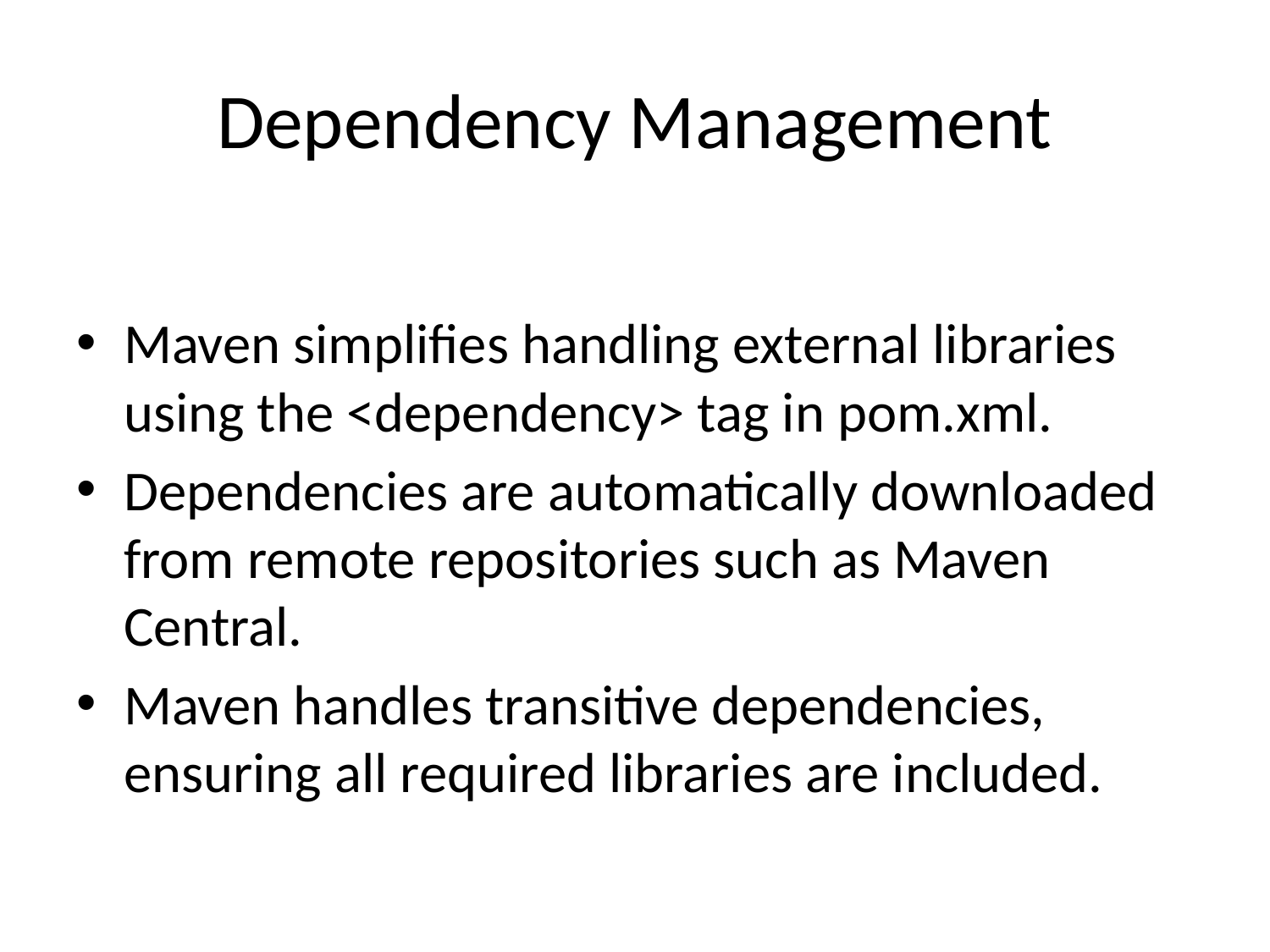

# Dependency Management

Maven simplifies handling external libraries using the <dependency> tag in pom.xml.
Dependencies are automatically downloaded from remote repositories such as Maven Central.
Maven handles transitive dependencies, ensuring all required libraries are included.